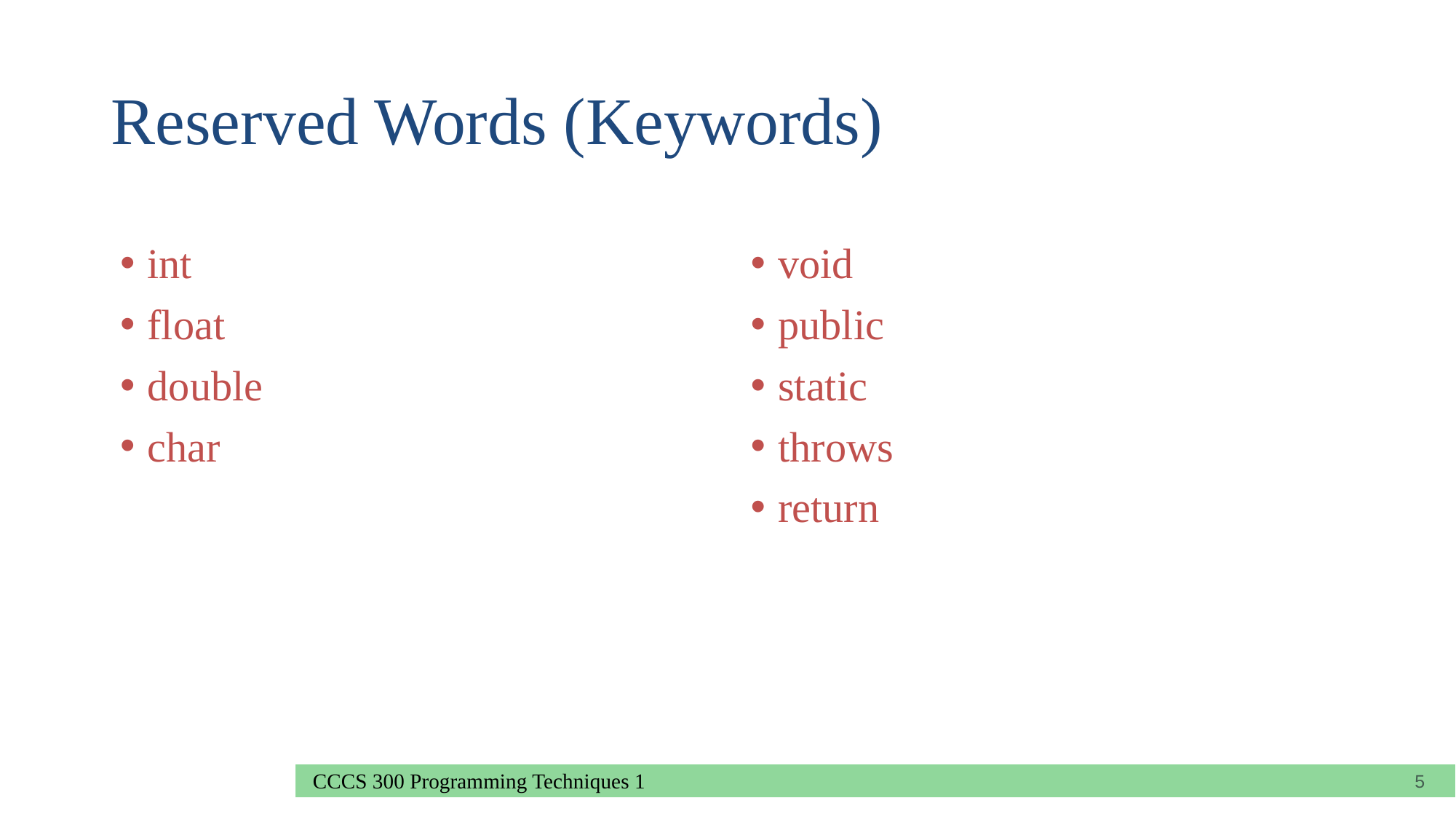

# Reserved Words (Keywords)
int
float
double
char
void
public
static
throws
return
5
CCCS 300 Programming Techniques 1